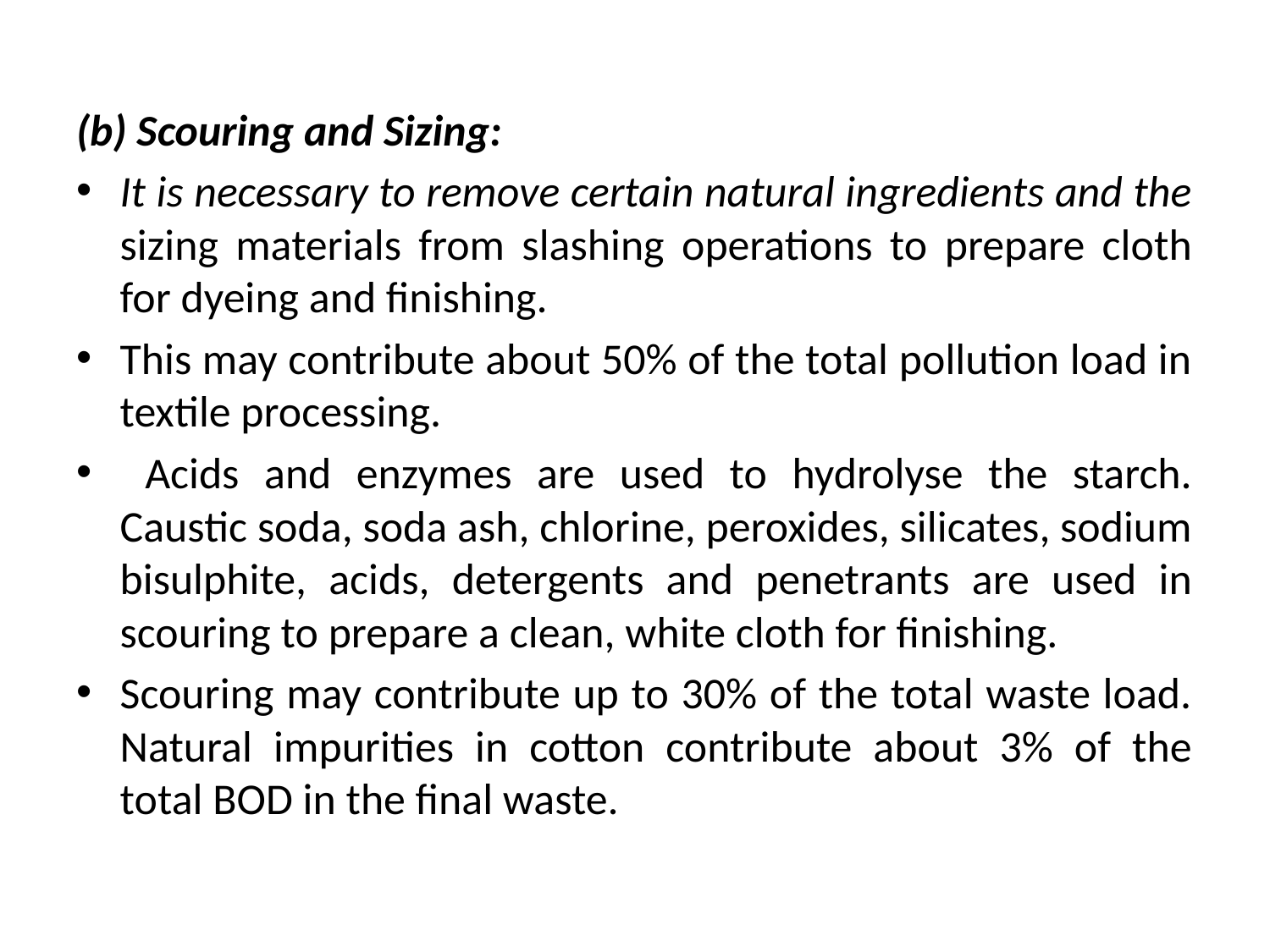

(b) Scouring and Sizing:
It is necessary to remove certain natural ingredients and the sizing materials from slashing operations to prepare cloth for dyeing and finishing.
This may contribute about 50% of the total pollution load in textile processing.
 Acids and enzymes are used to hydrolyse the starch. Caustic soda, soda ash, chlorine, peroxides, silicates, sodium bisulphite, acids, detergents and penetrants are used in scouring to prepare a clean, white cloth for finishing.
Scouring may contribute up to 30% of the total waste load. Natural impurities in cotton contribute about 3% of the total BOD in the final waste.